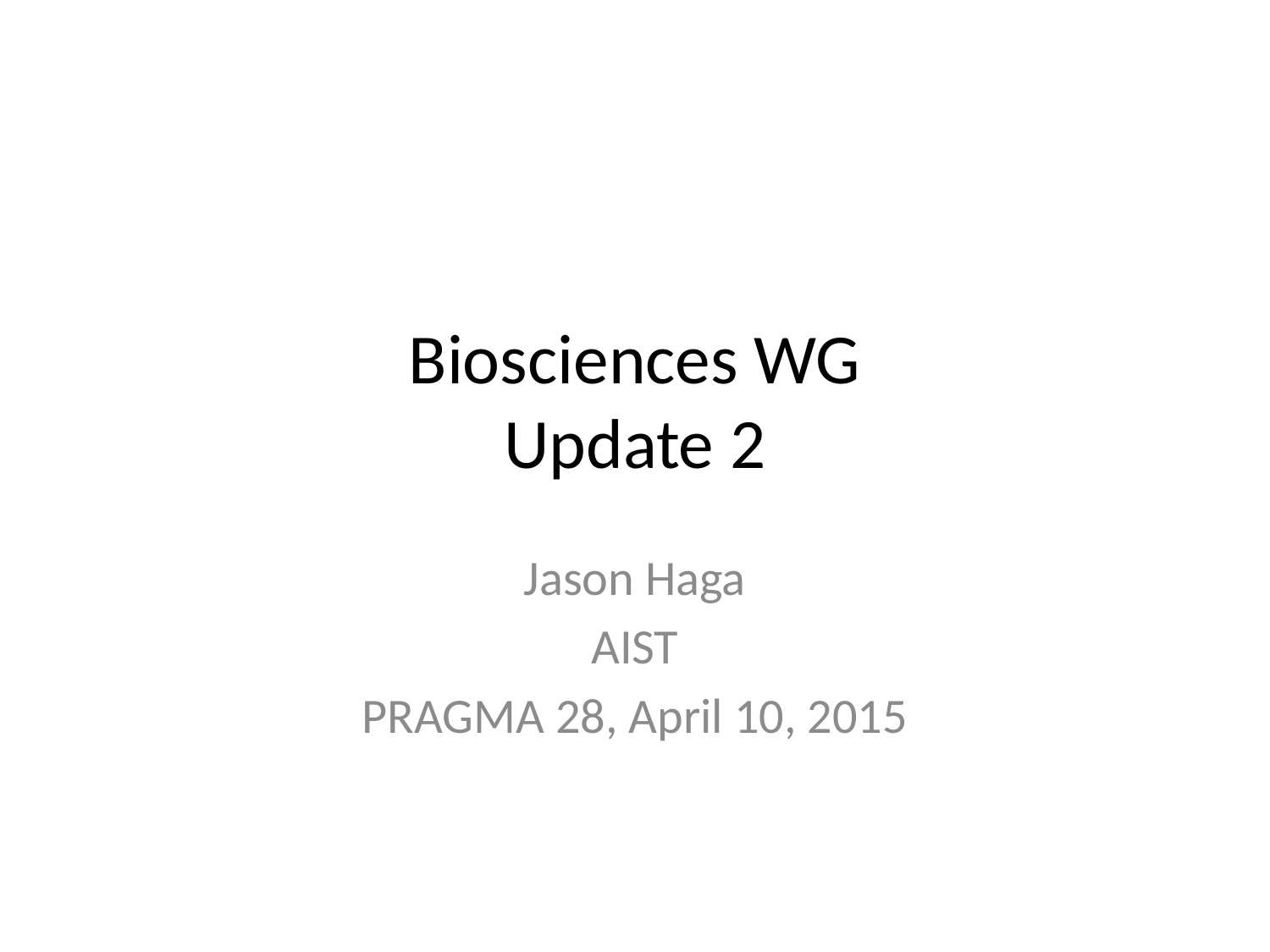

# Biosciences WG Update 2
Jason Haga
AIST
PRAGMA 28, April 10, 2015